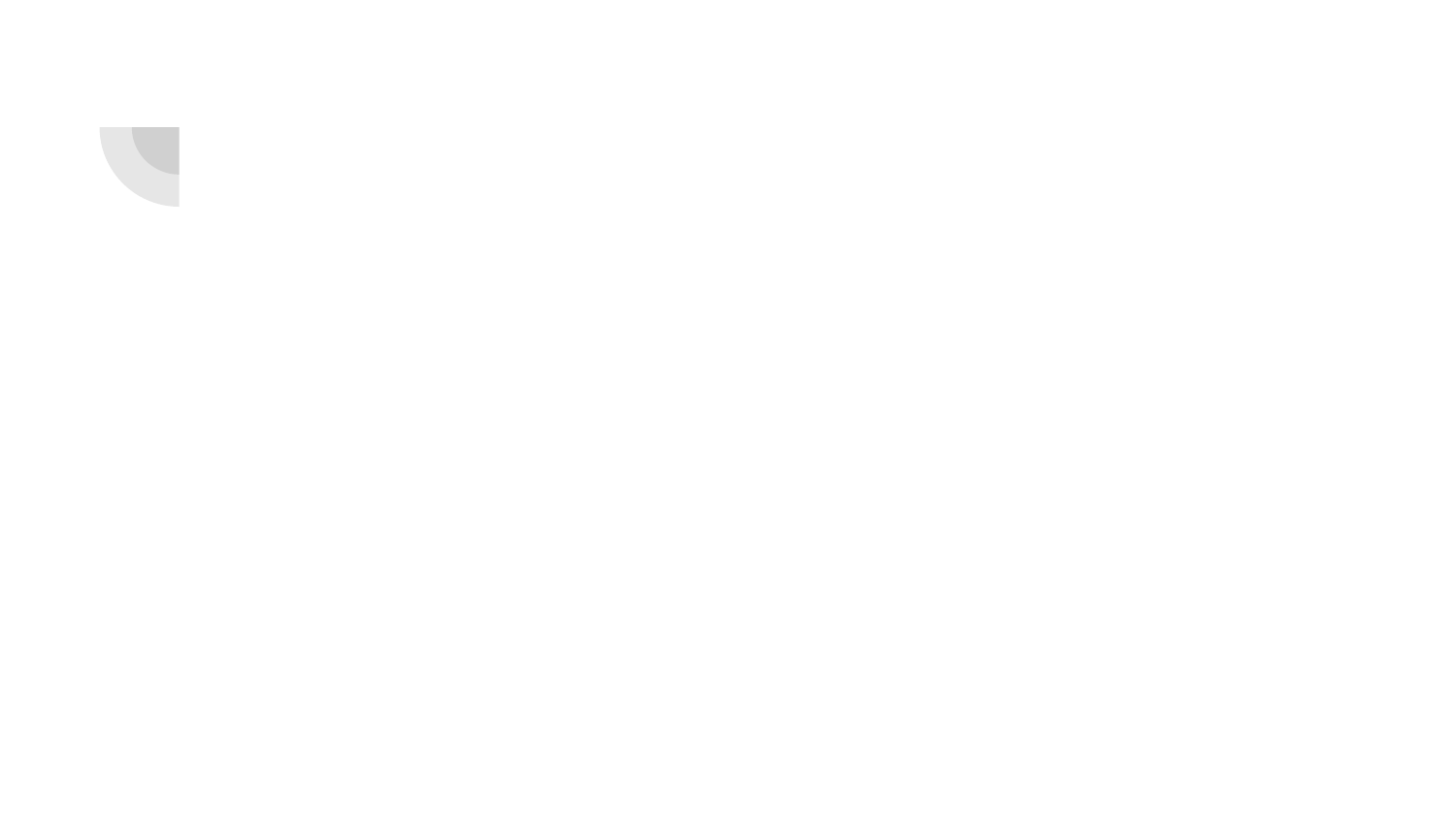

LIVER  FUNCTION  TESTS
#
   ALT/SGPT        :   13  U/L             (0 - 49)
   AST / SGOT     :   17 U/L              (0 – 46)
BLOOD   GLUCOSE   LEVEL (7/11/17)

   RBS      :  119mg/dl          ( 70-140)